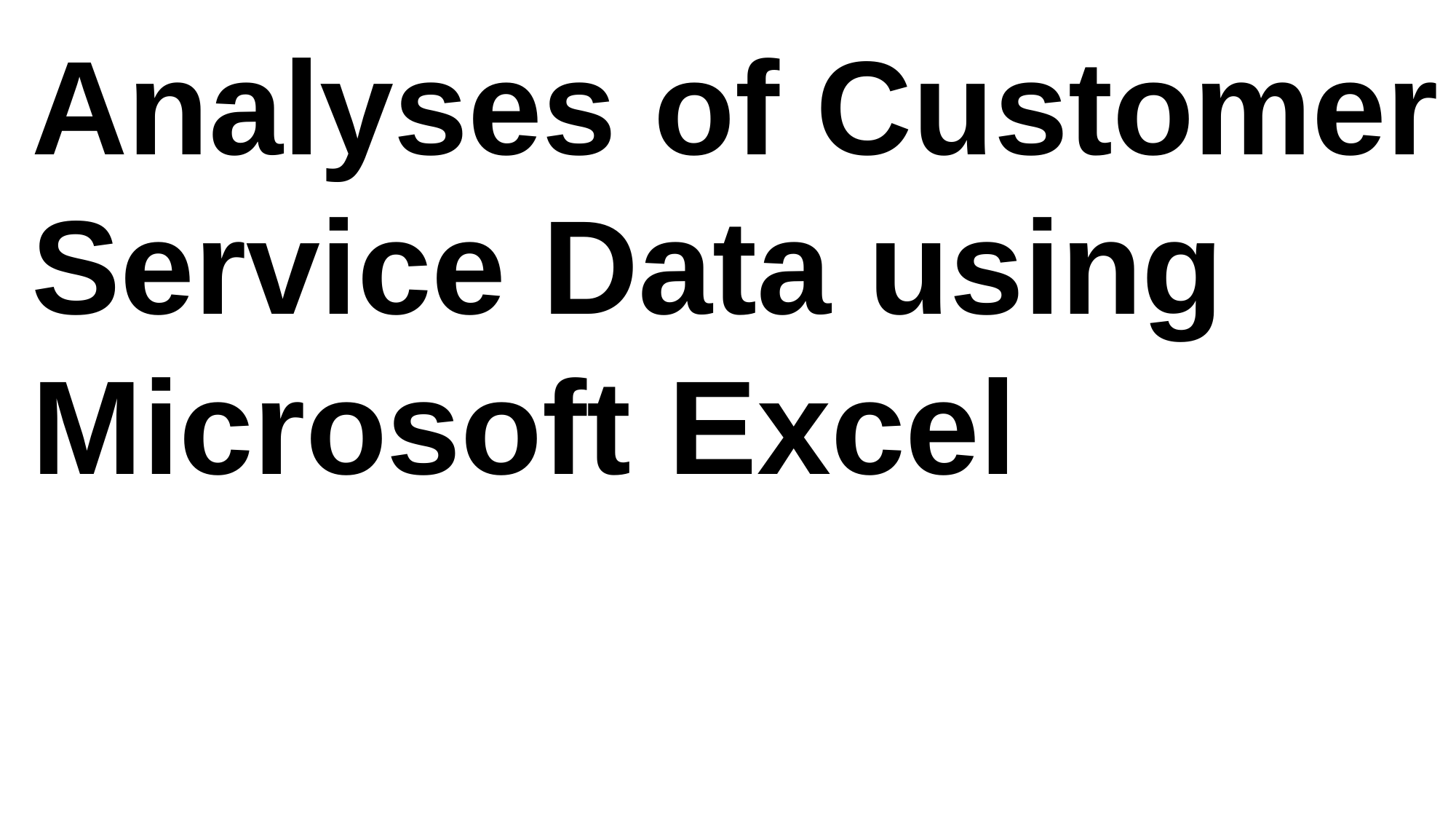

Analyses of Customer Service Data using Microsoft Excel